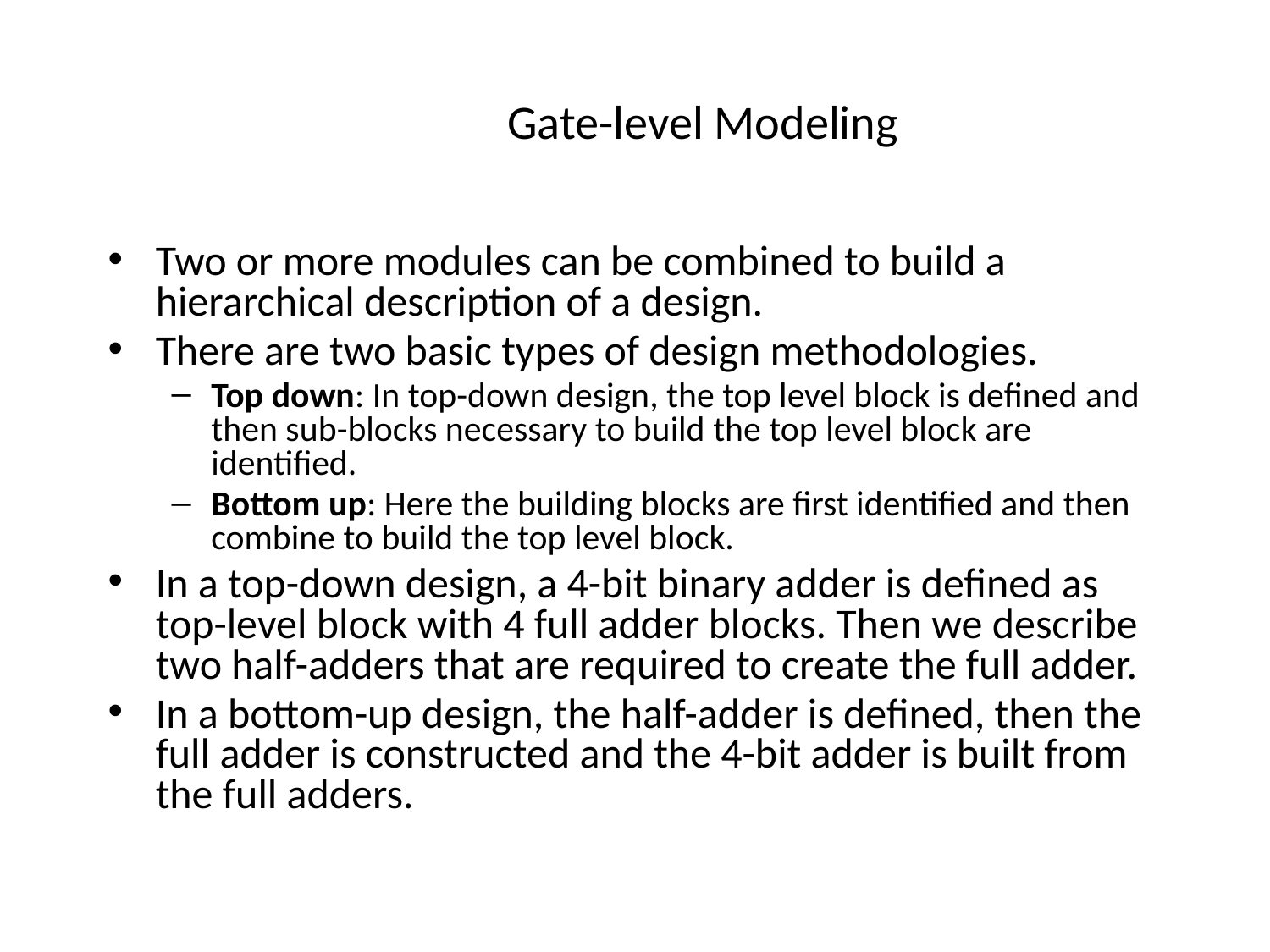

# Gate-level Modeling

Two or more modules can be combined to build a hierarchical description of a design.
There are two basic types of design methodologies.
Top down: In top-down design, the top level block is defined and then sub-blocks necessary to build the top level block are identified.
Bottom up: Here the building blocks are first identified and then combine to build the top level block.
In a top-down design, a 4-bit binary adder is defined as top-level block with 4 full adder blocks. Then we describe two half-adders that are required to create the full adder.
In a bottom-up design, the half-adder is defined, then the full adder is constructed and the 4-bit adder is built from the full adders.